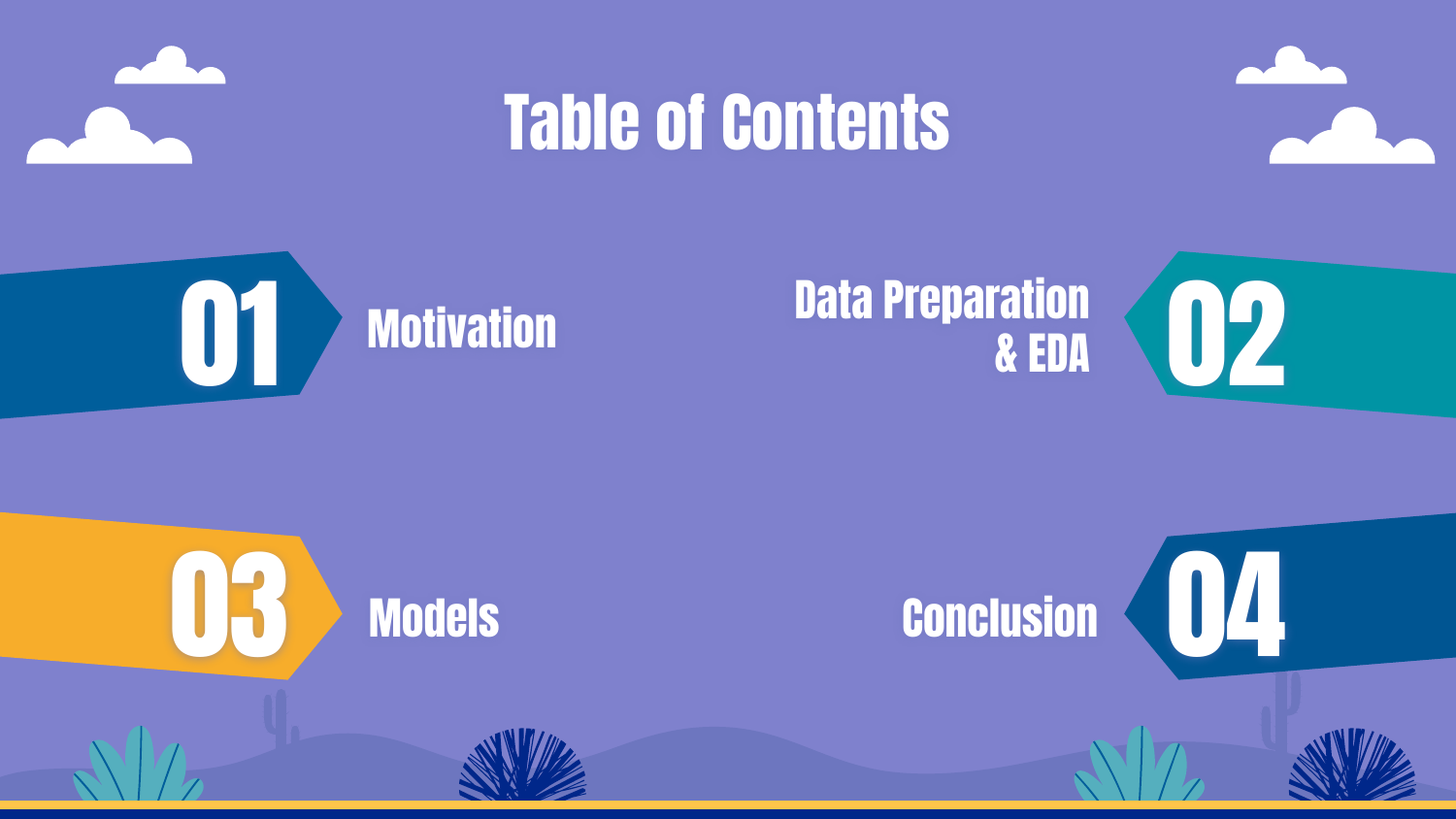

# Table of Contents
01
02
Data Preparation & EDA

Motivation
03
04

Models
Conclusion